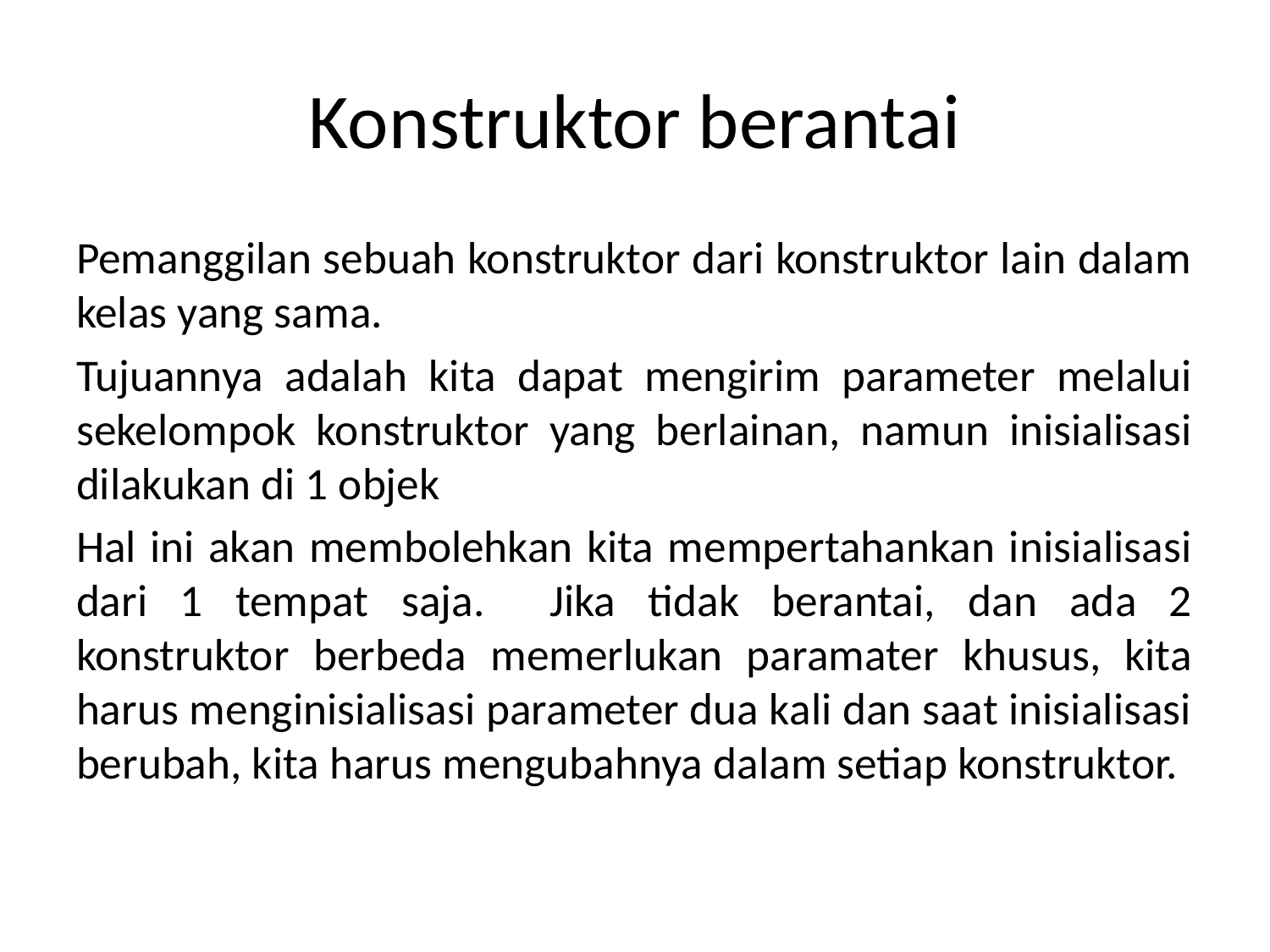

# Konstruktor berantai
Pemanggilan sebuah konstruktor dari konstruktor lain dalam kelas yang sama.
Tujuannya adalah kita dapat mengirim parameter melalui sekelompok konstruktor yang berlainan, namun inisialisasi dilakukan di 1 objek
Hal ini akan membolehkan kita mempertahankan inisialisasi dari 1 tempat saja.  Jika tidak berantai, dan ada 2 konstruktor berbeda memerlukan paramater khusus, kita harus menginisialisasi parameter dua kali dan saat inisialisasi berubah, kita harus mengubahnya dalam setiap konstruktor.